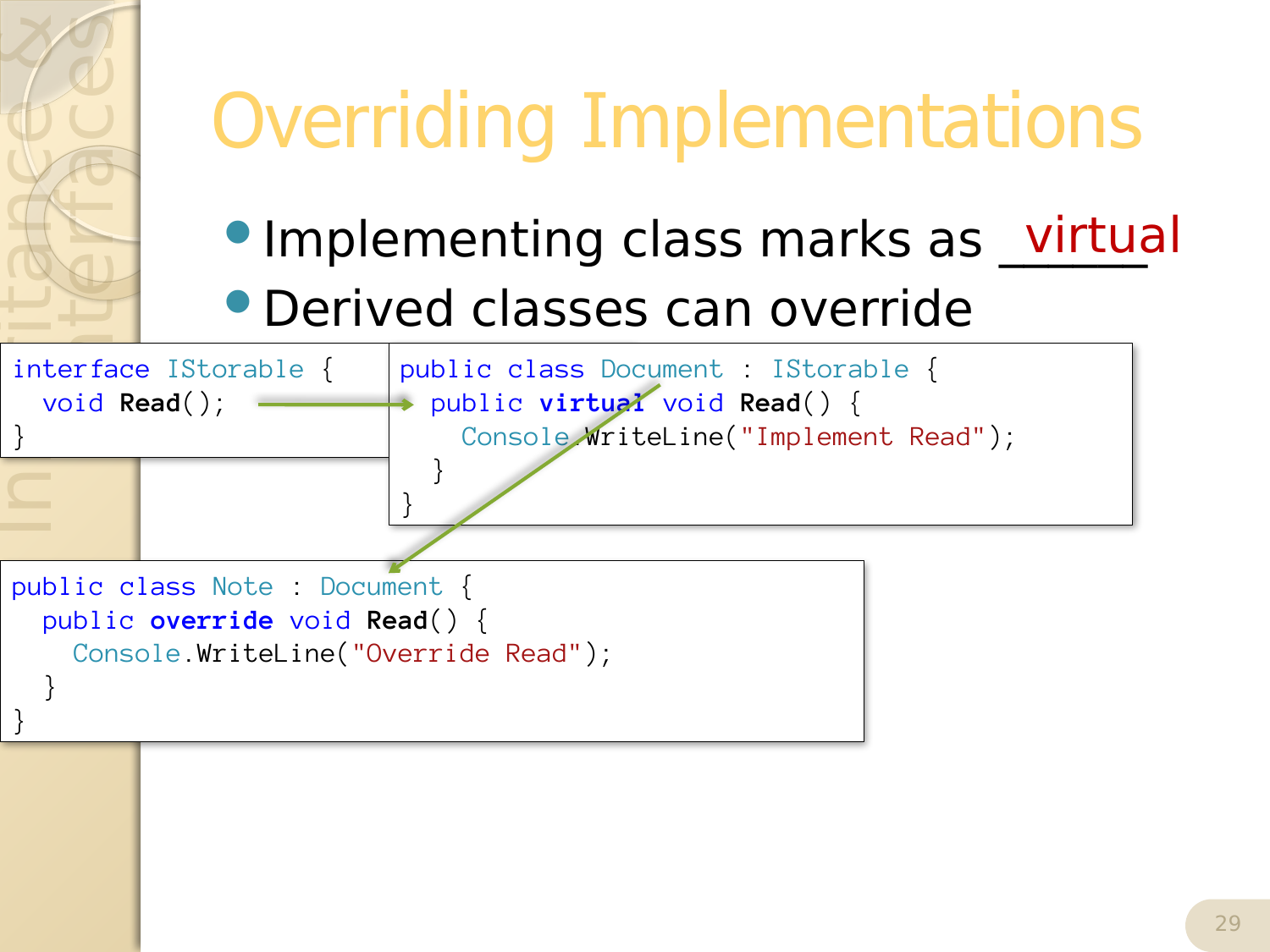

# Overriding Implementations
virtual
Implementing class marks as ______
Derived classes can override
interface IStorable {
  void Read();
}
public class Document : IStorable {
  public virtual void Read() {
    Console.WriteLine("Implement Read");
  }
}
public class Note : Document {
  public override void Read() {
    Console.WriteLine("Override Read");
  }
}
29